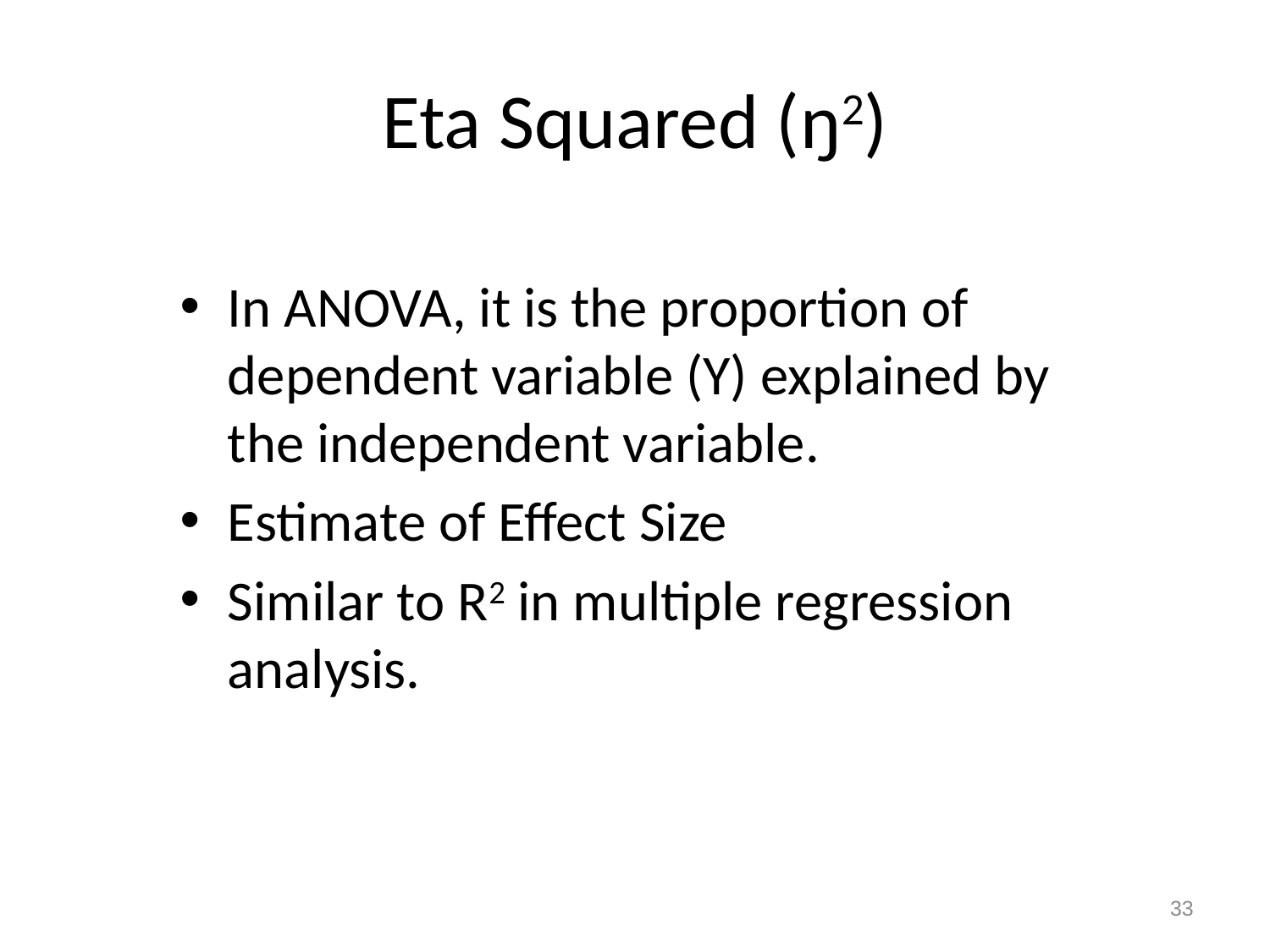

# Eta Squared (ŋ2)
In ANOVA, it is the proportion of dependent variable (Y) explained by the independent variable.
Estimate of Effect Size
Similar to R2 in multiple regression analysis.

33